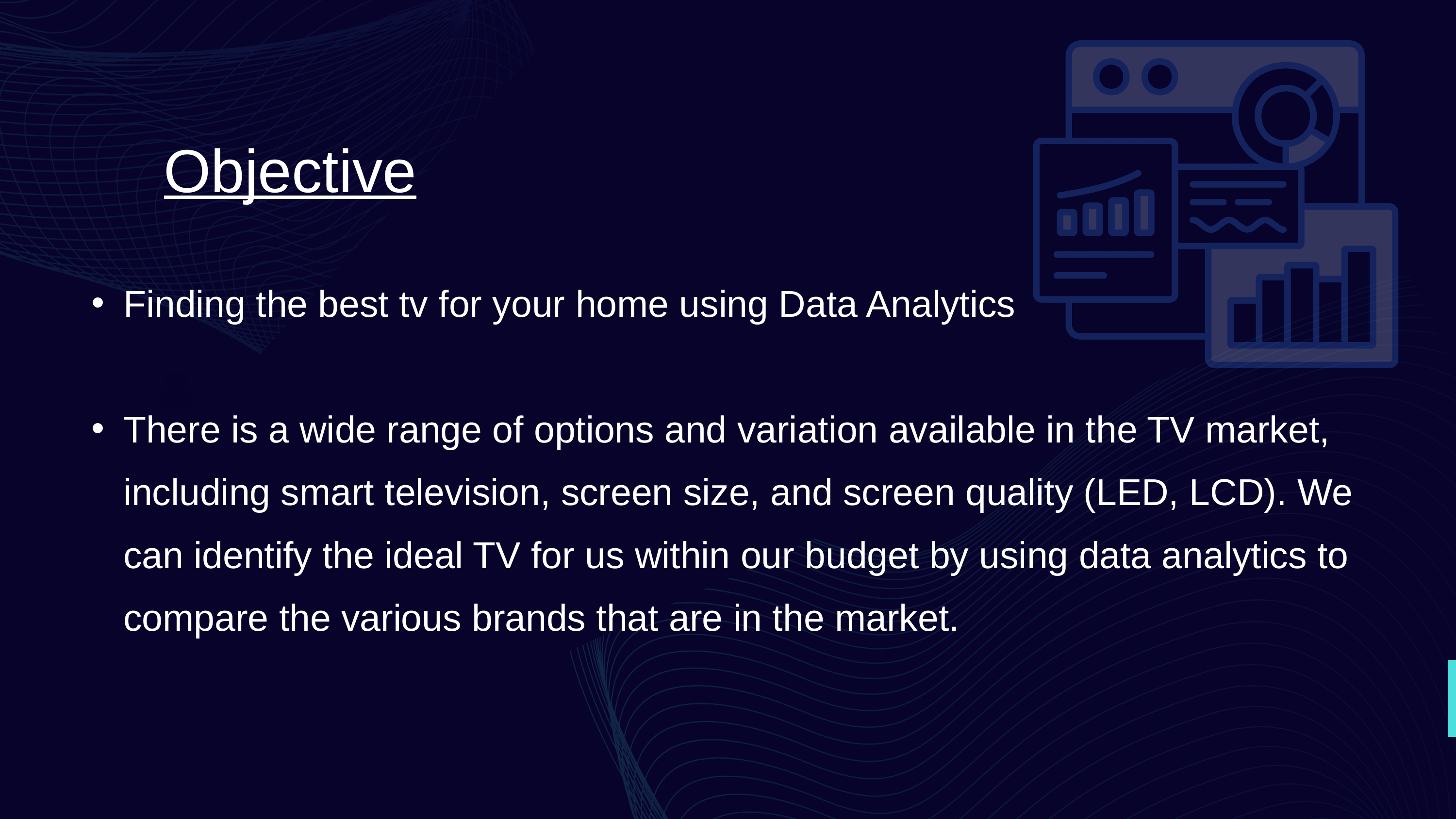

Objective
Finding the best tv for your home using Data Analytics

There is a wide range of options and variation available in the TV market, including smart television, screen size, and screen quality (LED, LCD). We can identify the ideal TV for us within our budget by using data analytics to compare the various brands that are in the market.

120+